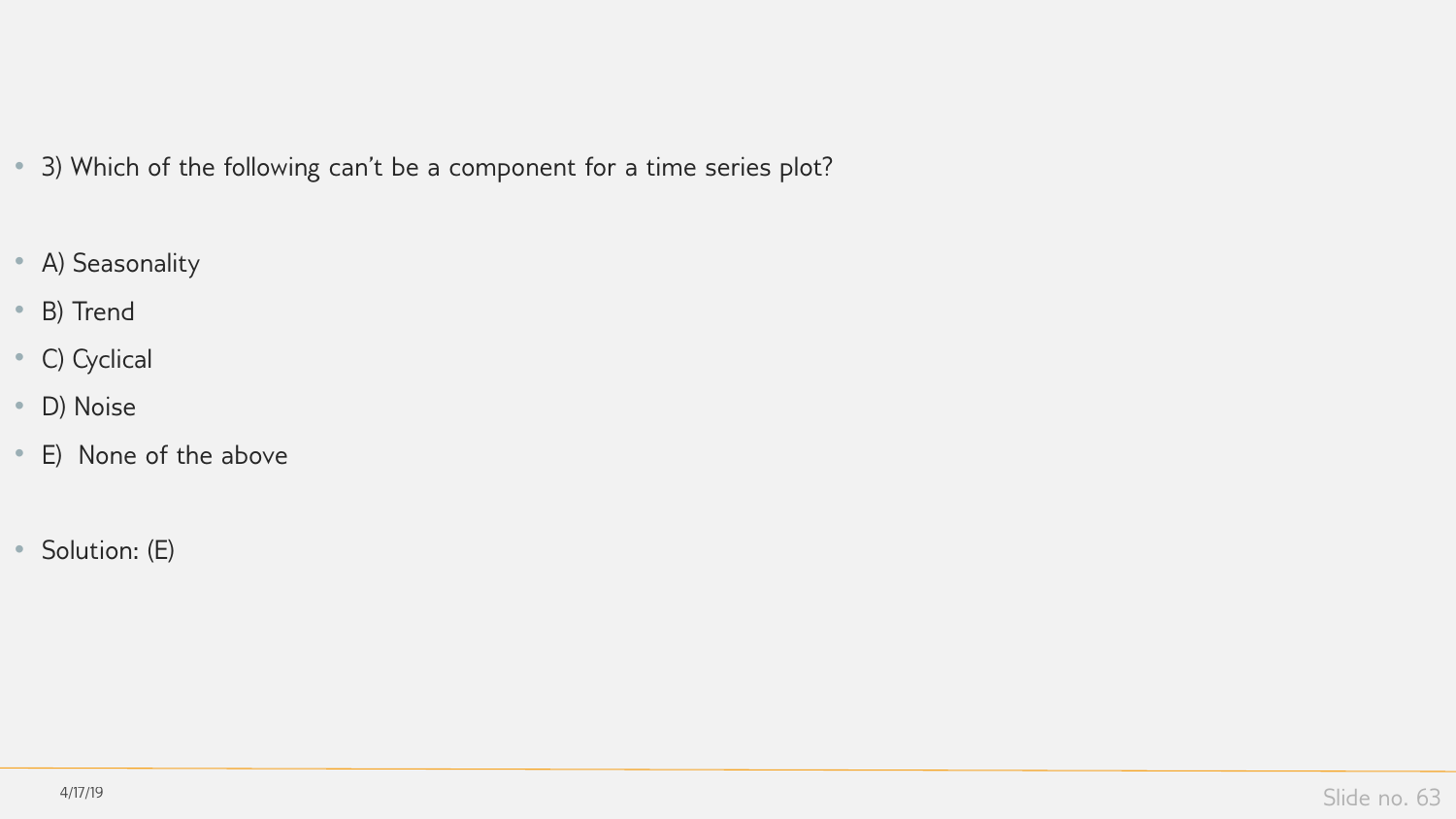

#
3) Which of the following can’t be a component for a time series plot?

A) Seasonality
B) Trend
C) Cyclical
D) Noise
E)  None of the above

Solution: (E)
4/17/19
Slide no. 63